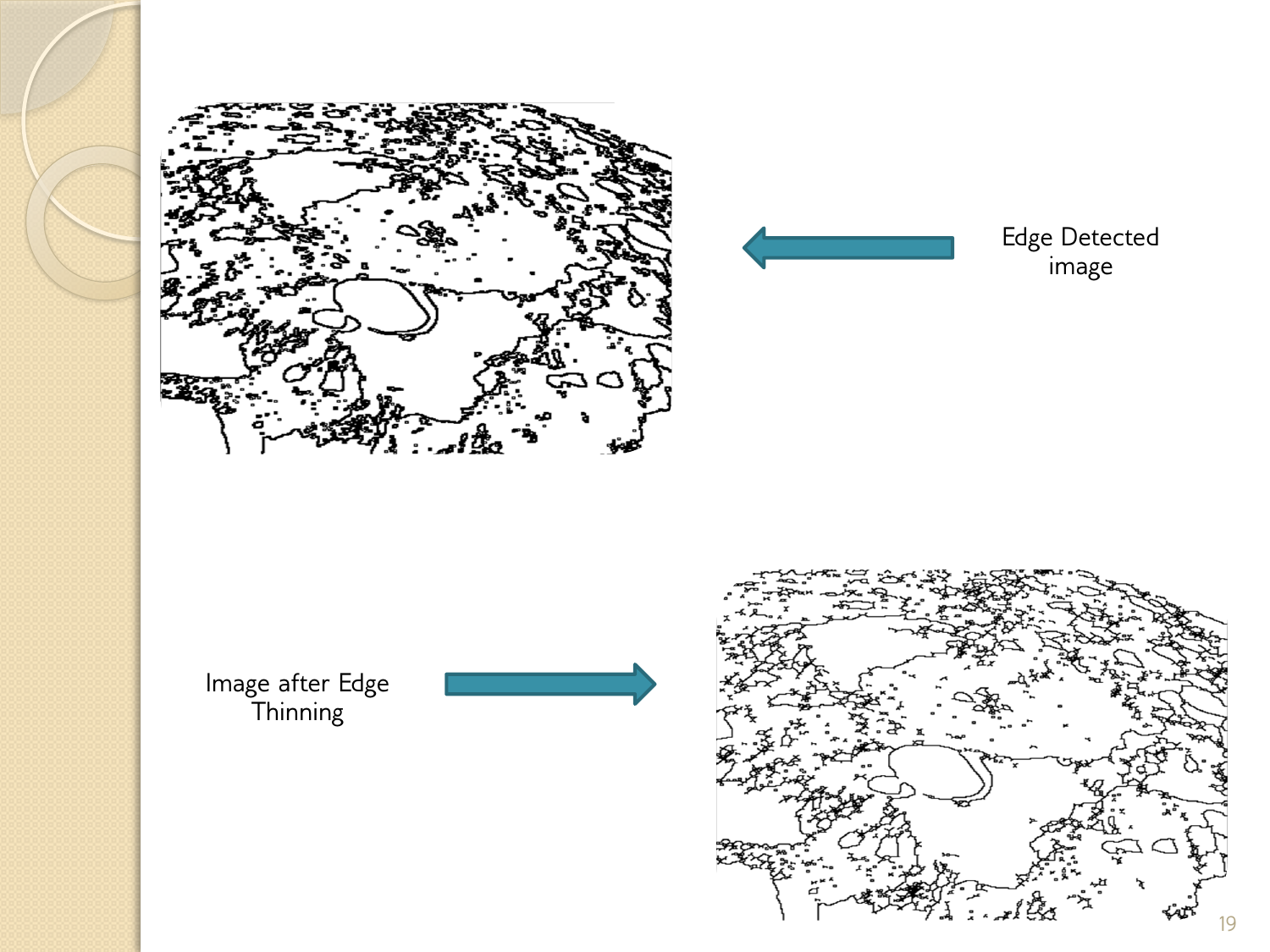

Image after Edge Thinning
Edge Detected image

19